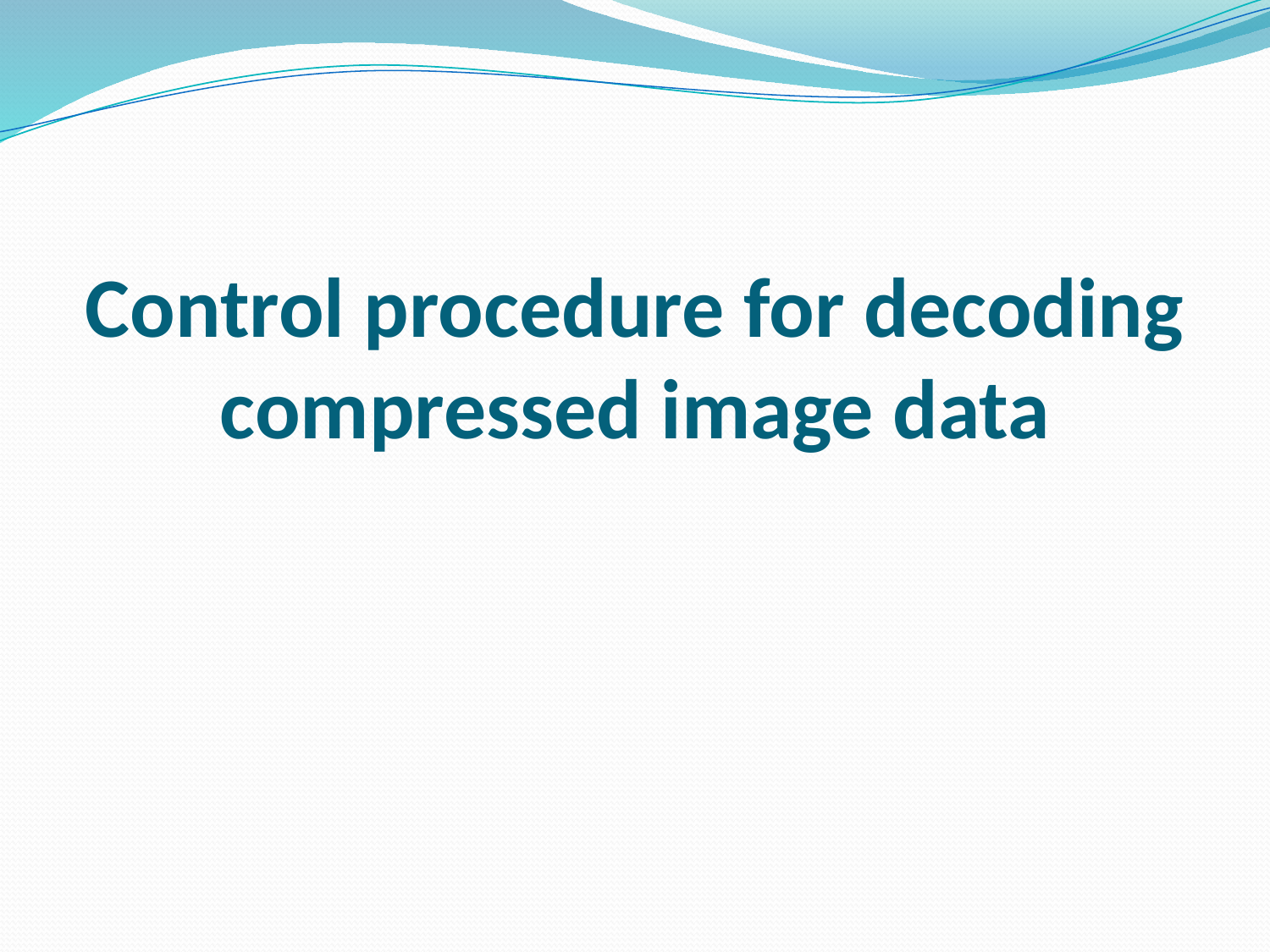

# Control procedure for decoding compressed image data